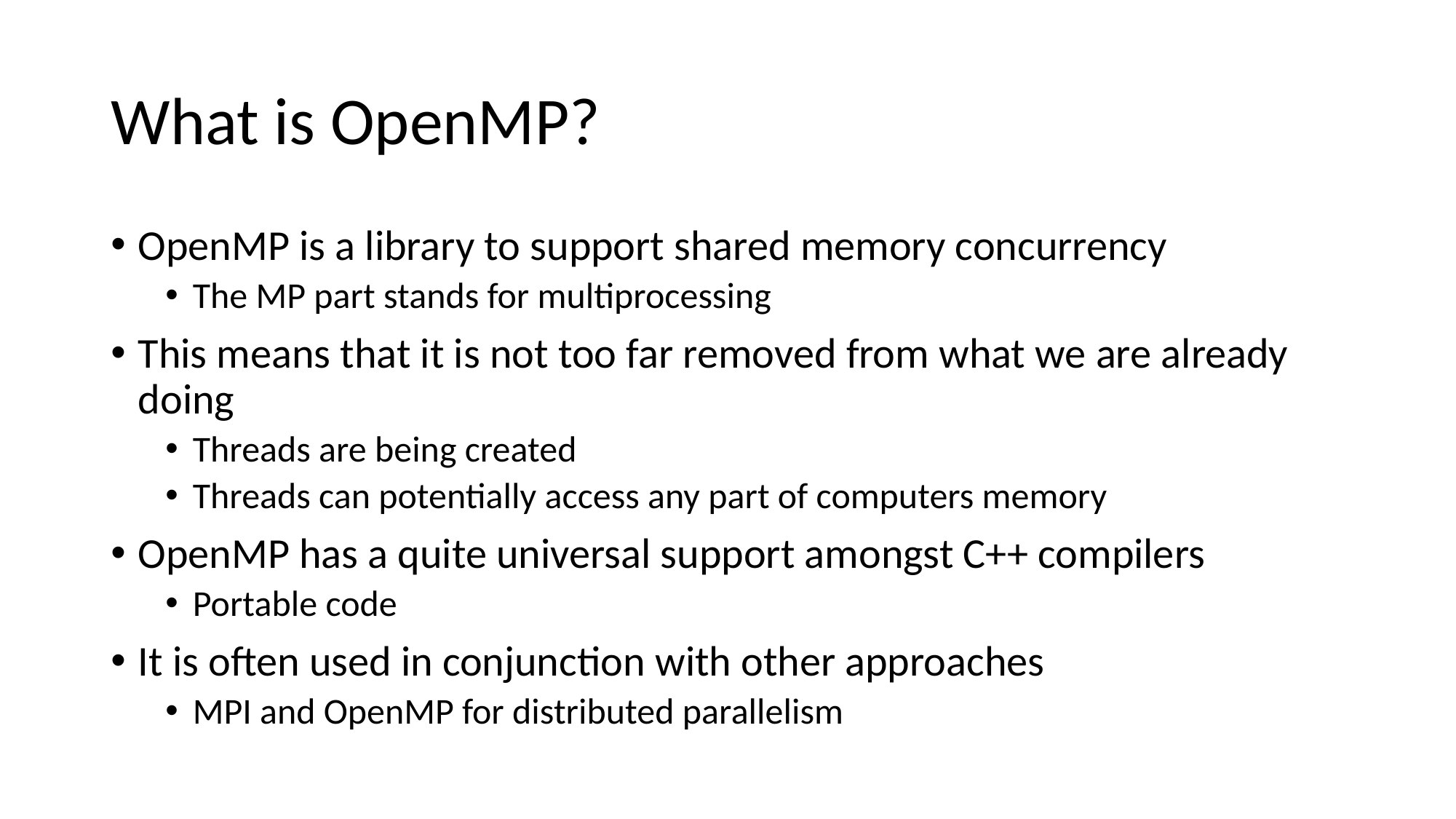

# What is OpenMP?
OpenMP is a library to support shared memory concurrency
The MP part stands for multiprocessing
This means that it is not too far removed from what we are already doing
Threads are being created
Threads can potentially access any part of computers memory
OpenMP has a quite universal support amongst C++ compilers
Portable code
It is often used in conjunction with other approaches
MPI and OpenMP for distributed parallelism